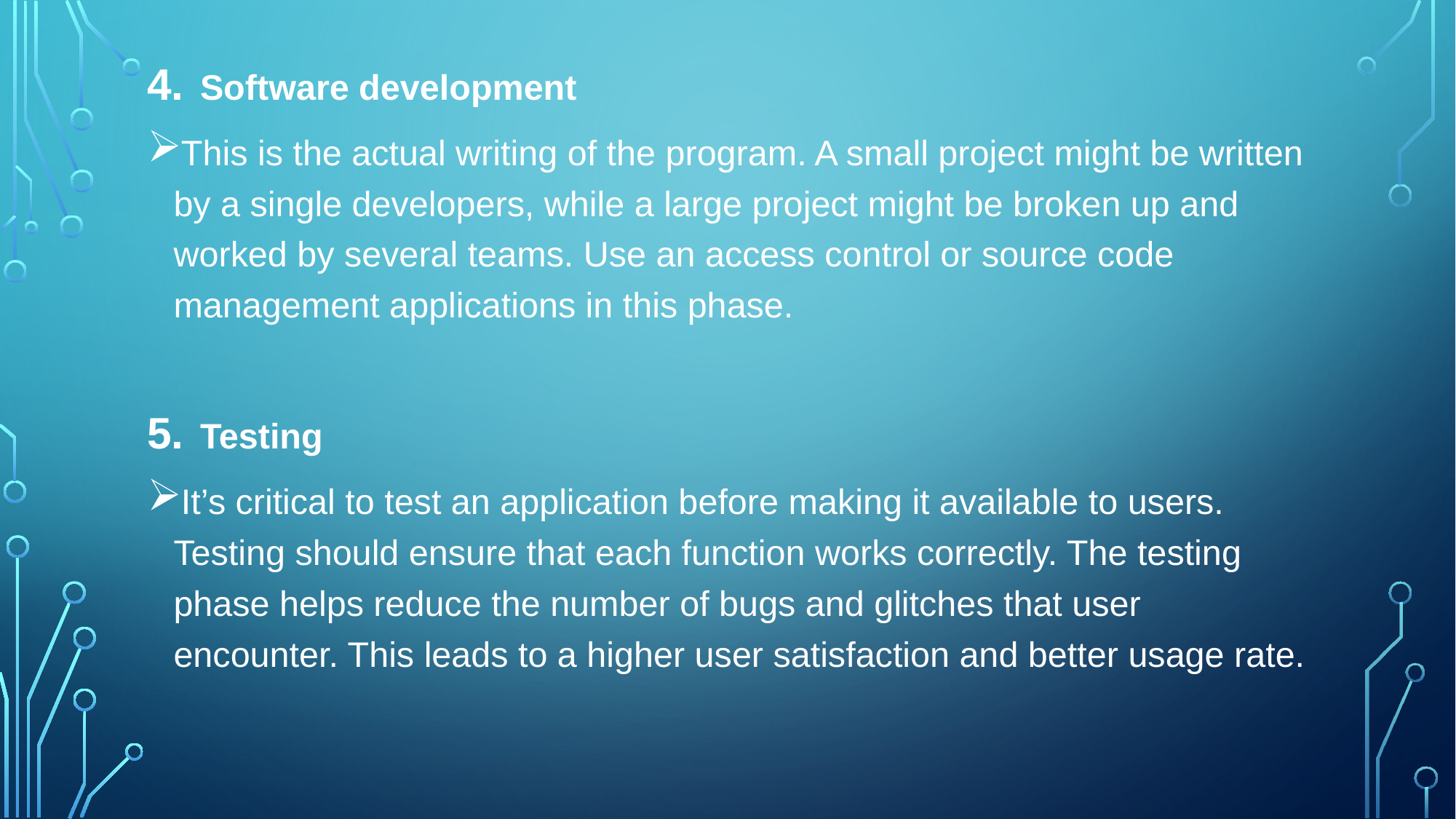

Software development
This is the actual writing of the program. A small project might be written by a single developers, while a large project might be broken up and worked by several teams. Use an access control or source code management applications in this phase.

Testing
It’s critical to test an application before making it available to users. Testing should ensure that each function works correctly. The testing phase helps reduce the number of bugs and glitches that user encounter. This leads to a higher user satisfaction and better usage rate.

#